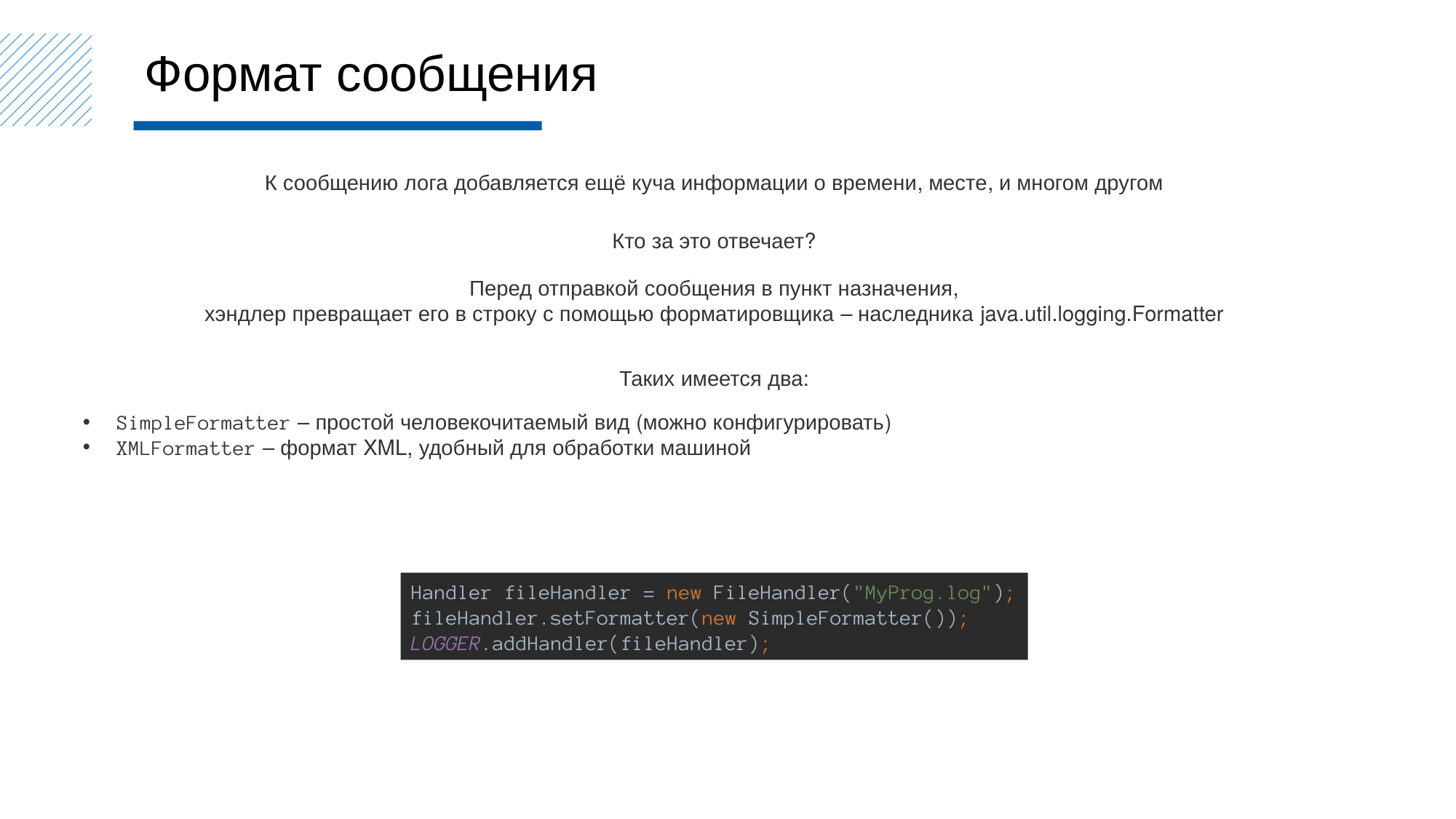

Формат сообщения
К сообщению лога добавляется ещё куча информации о времени, месте, и многом другом
Кто за это отвечает?
Перед отправкой сообщения в пункт назначения,
хэндлер превращает его в строку с помощью форматировщика – наследника java.util.logging.Formatter
Таких имеется два:
SimpleFormatter – простой человекочитаемый вид (можно конфигурировать)
XMLFormatter – формат XML, удобный для обработки машиной
Handler fileHandler = new FileHandler("MyProg.log");
fileHandler.setFormatter(new SimpleFormatter());
LOGGER.addHandler(fileHandler);